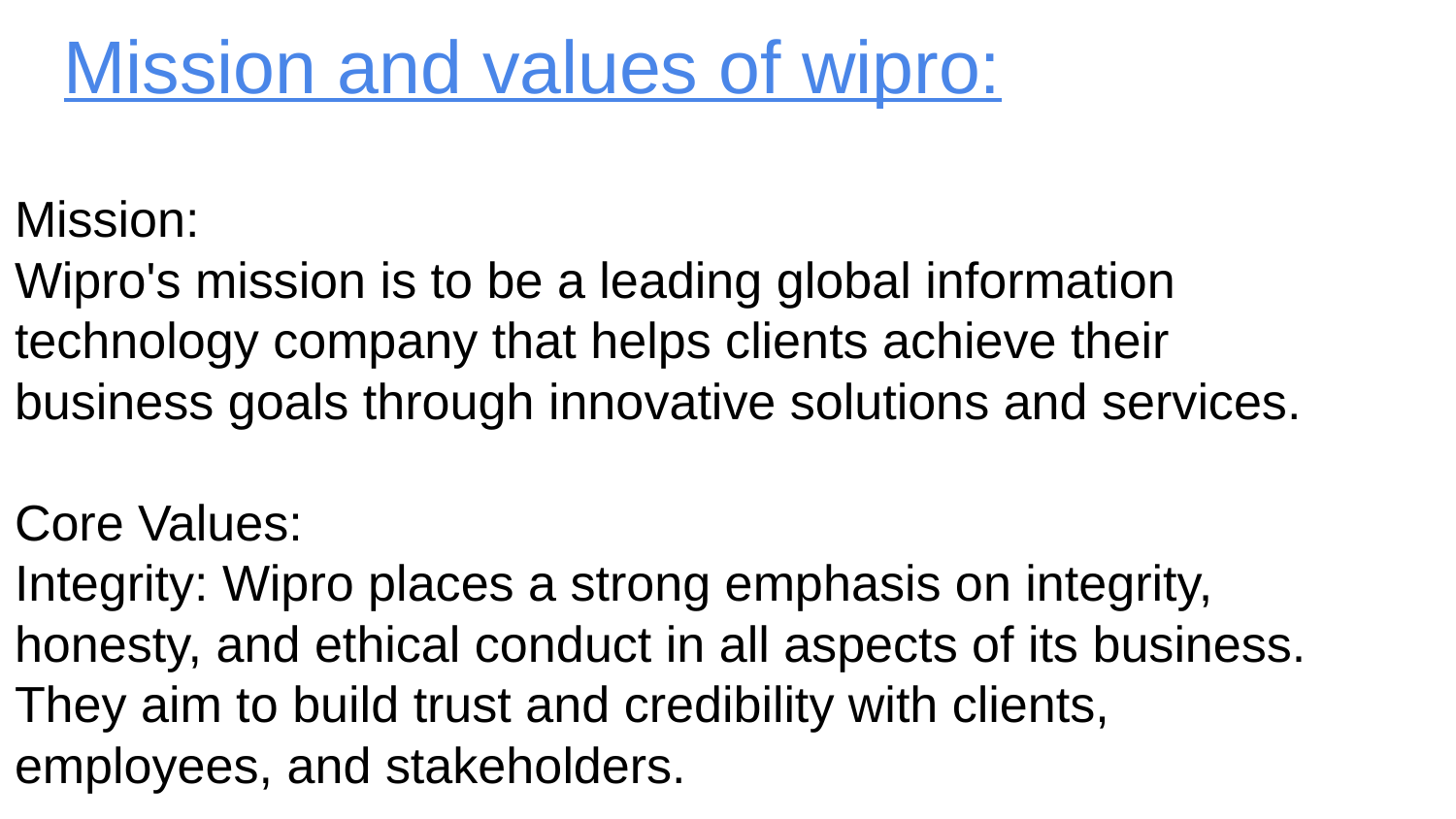

Mission and values of wipro:

Mission:
Wipro's mission is to be a leading global information technology company that helps clients achieve their business goals through innovative solutions and services.

Core Values:
Integrity: Wipro places a strong emphasis on integrity, honesty, and ethical conduct in all aspects of its business. They aim to build trust and credibility with clients, employees, and stakeholders.